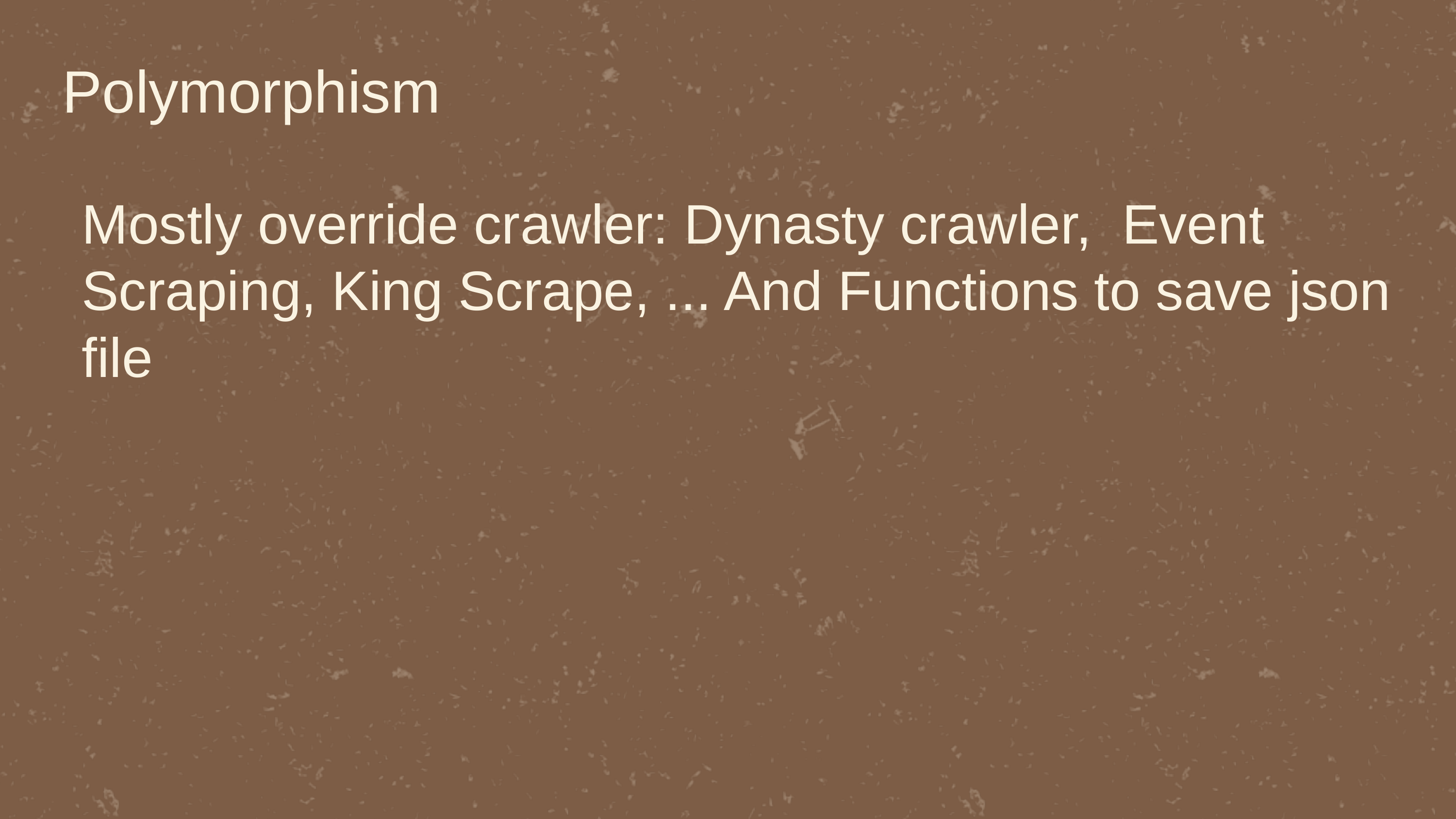

Polymorphism
Mostly override crawler: Dynasty crawler,  Event Scraping, King Scrape, ... And Functions to save json file